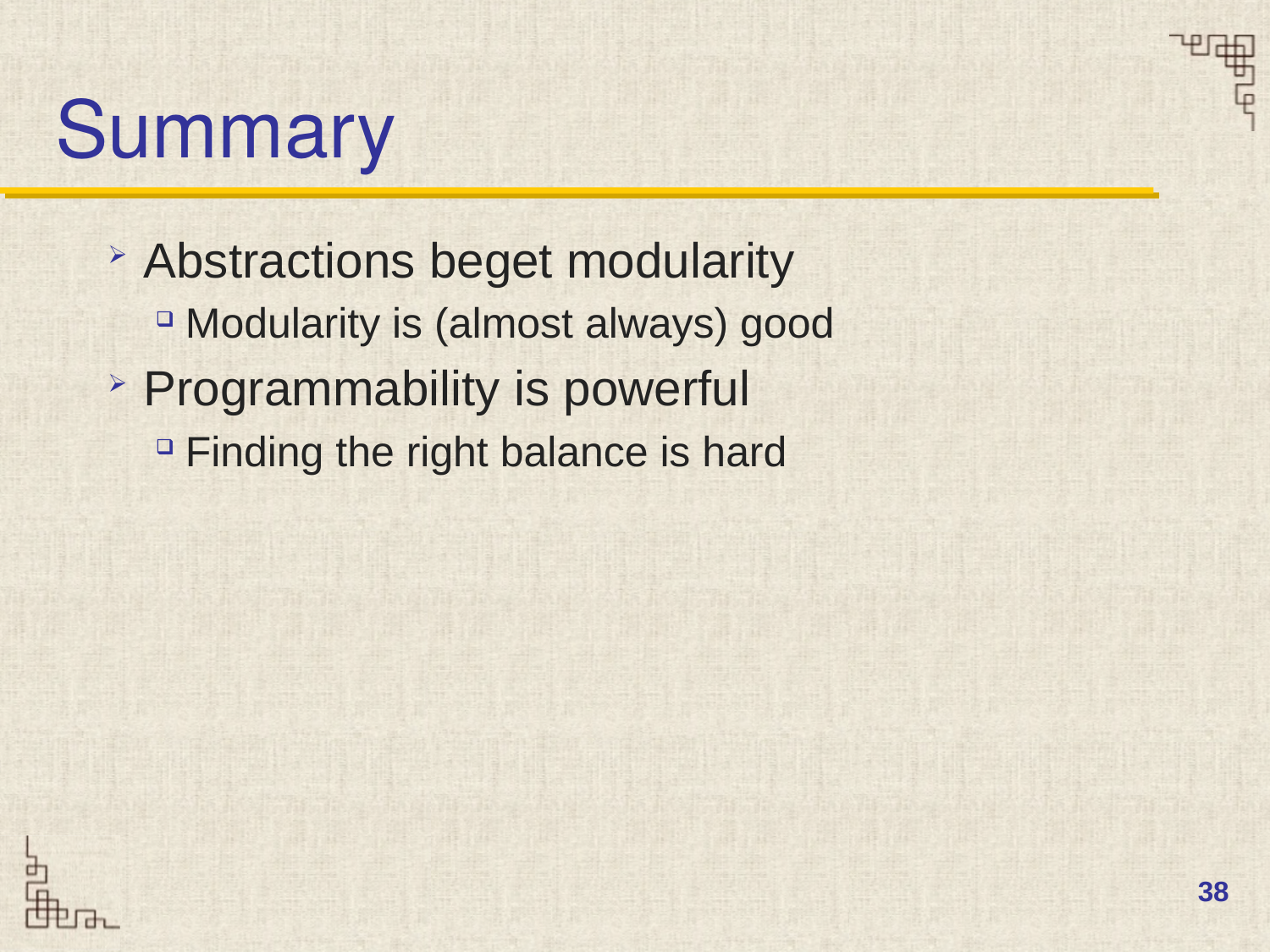

# Summary
Abstractions beget modularity
Modularity is (almost always) good
Programmability is powerful
Finding the right balance is hard

38